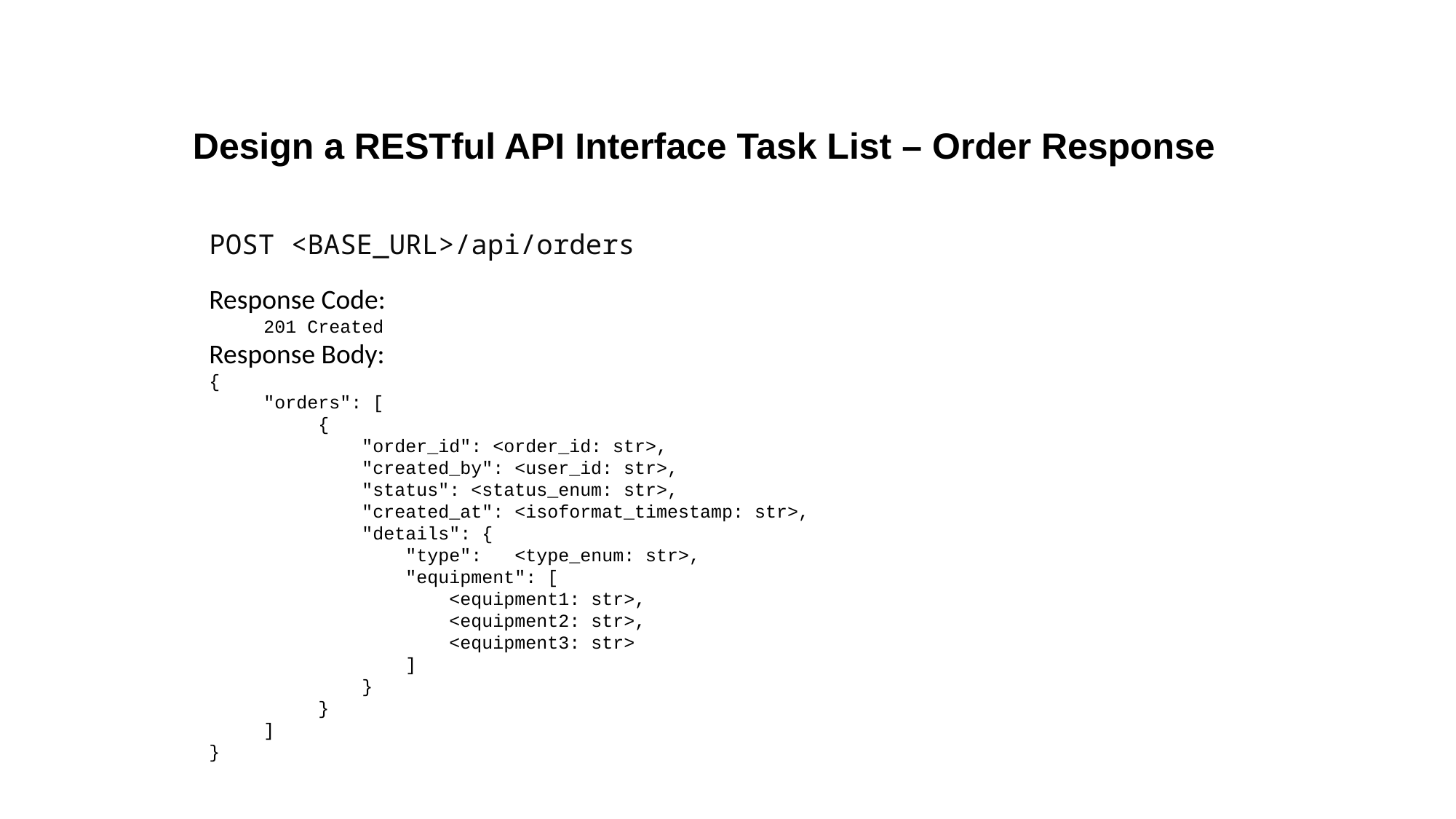

# Design a RESTful API Interface Task List – Order Response
POST <BASE_URL>/api/orders

Response Code:
201 Created
Response Body:
{
"orders": [
{
    "order_id": <order_id: str>,
    "created_by": <user_id: str>,
    "status": <status_enum: str>,
    "created_at": <isoformat_timestamp: str>,
    "details": {
        "type":   <type_enum: str>,
        "equipment": [
       <equipment1: str>,
       <equipment2: str>,
       <equipment3: str>
   ]
    }
     }
]
}